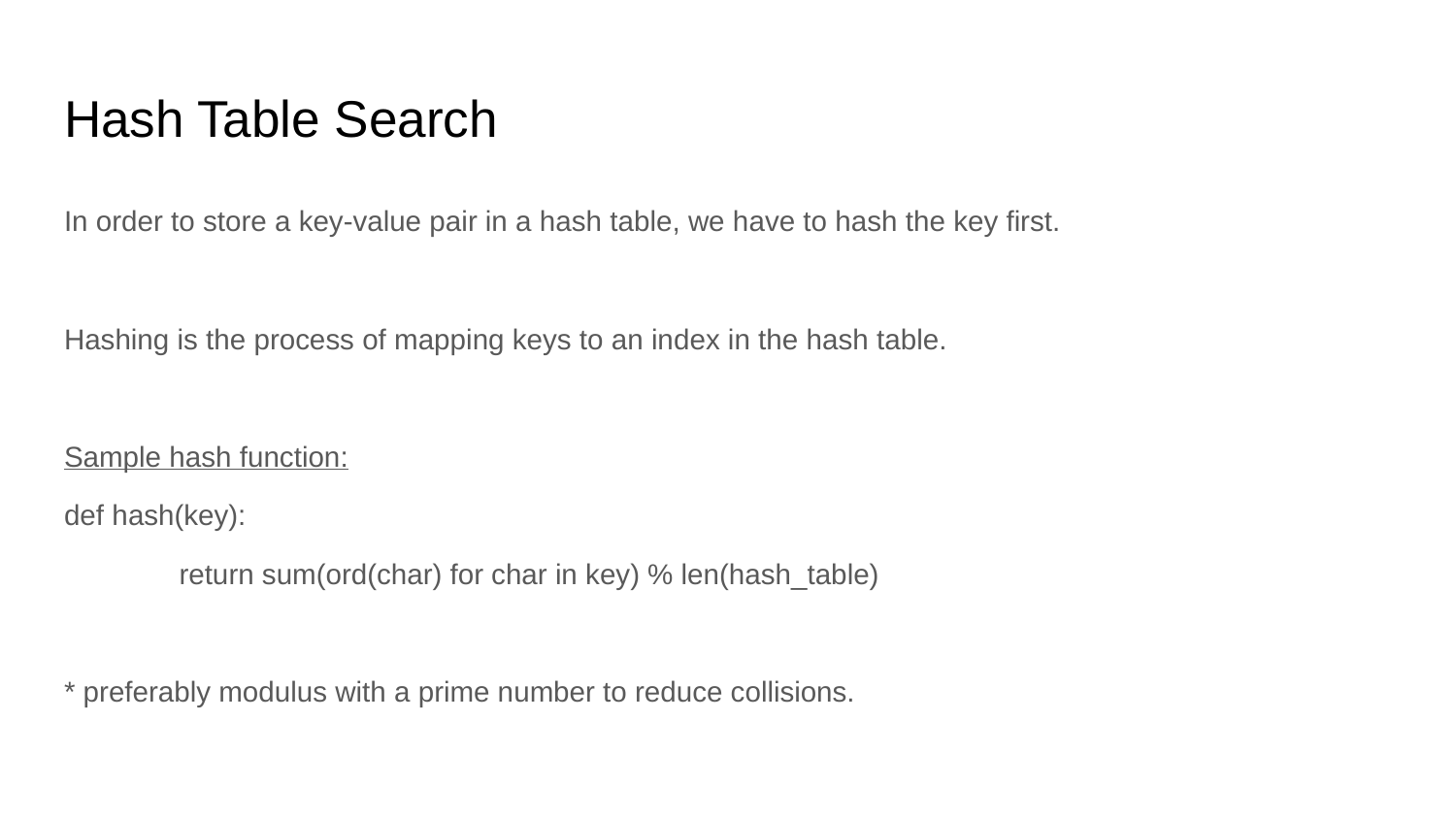

# Hash Table Search
In order to store a key-value pair in a hash table, we have to hash the key first.

Hashing is the process of mapping keys to an index in the hash table.

Sample hash function:
def hash(key):
	return sum(ord(char) for char in key) % len(hash_table)

* preferably modulus with a prime number to reduce collisions.